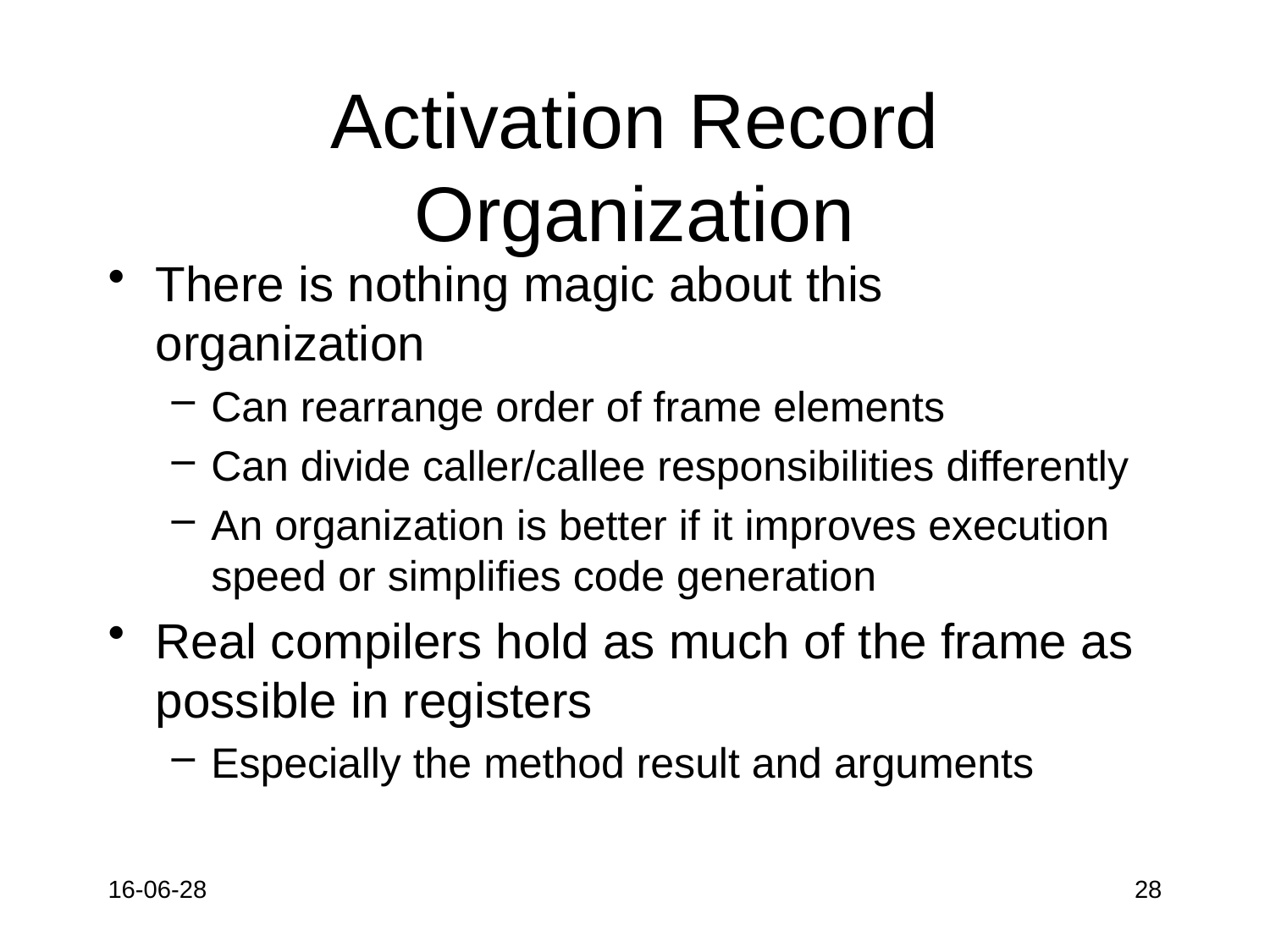

# Activation Record Organization
There is nothing magic about this organization
Can rearrange order of frame elements
Can divide caller/callee responsibilities differently
An organization is better if it improves execution speed or simplifies code generation
Real compilers hold as much of the frame as possible in registers
Especially the method result and arguments
16-06-28
28